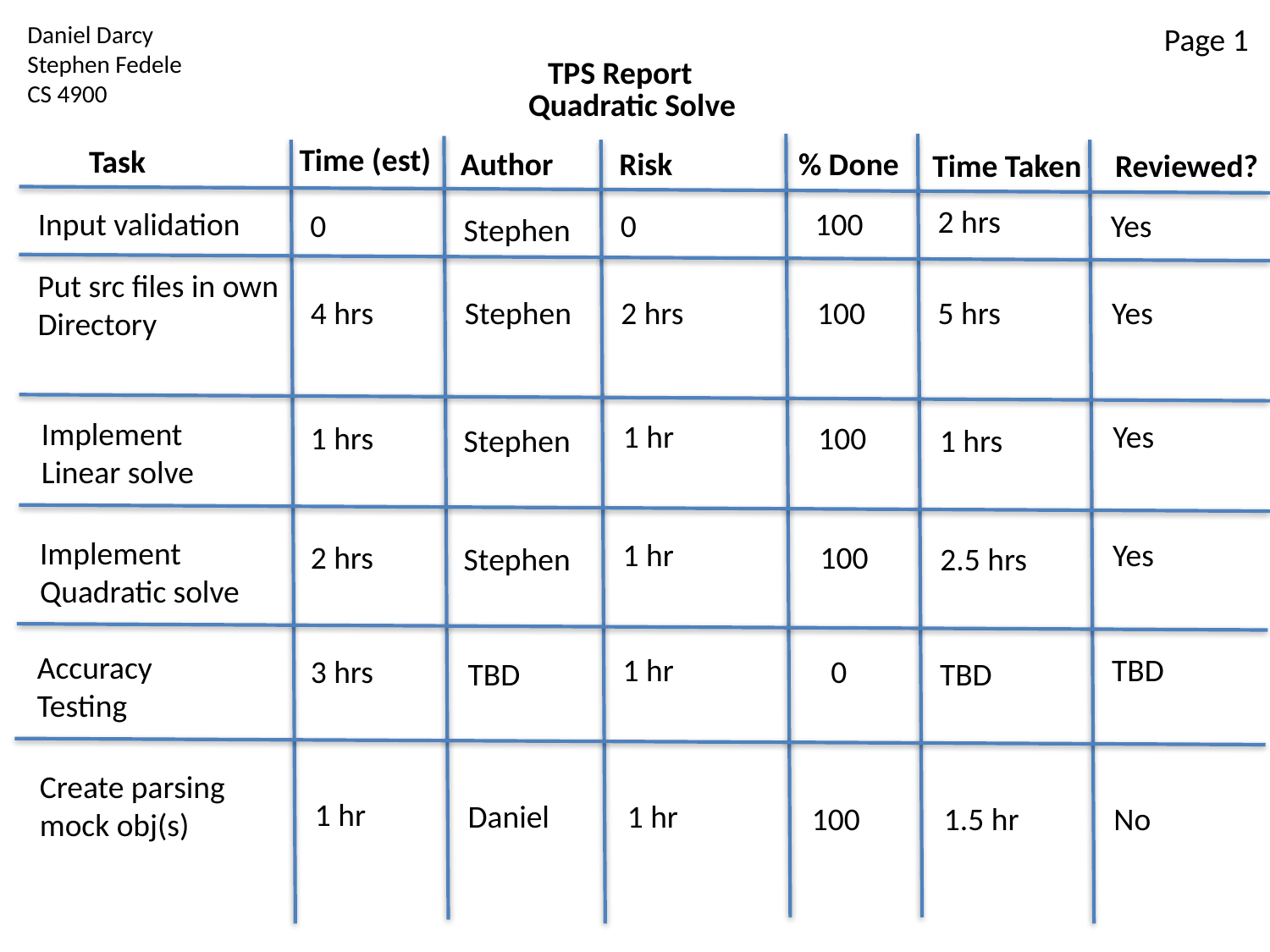

Daniel Darcy
Stephen Fedele
CS 4900
Page 1
TPS Report
Quadratic Solve
Time (est)

Task

Risk
Author
% Done
Reviewed?
Time Taken

2 hrs
Input validation
100
0
0
Yes
Stephen

Put src files in own
Directory
4 hrs
Stephen
2 hrs
100
5 hrs
Yes

Implement
Linear solve
1 hr
Yes
100
1 hrs
Stephen
1 hrs

Implement
Quadratic solve
1 hr
Yes
100
2 hrs
Stephen
2.5 hrs

Accuracy
Testing
1 hr
TBD
0
3 hrs
TBD
TBD

Create parsing
mock obj(s)
1 hr
Daniel
1 hr
100
1.5 hr
No